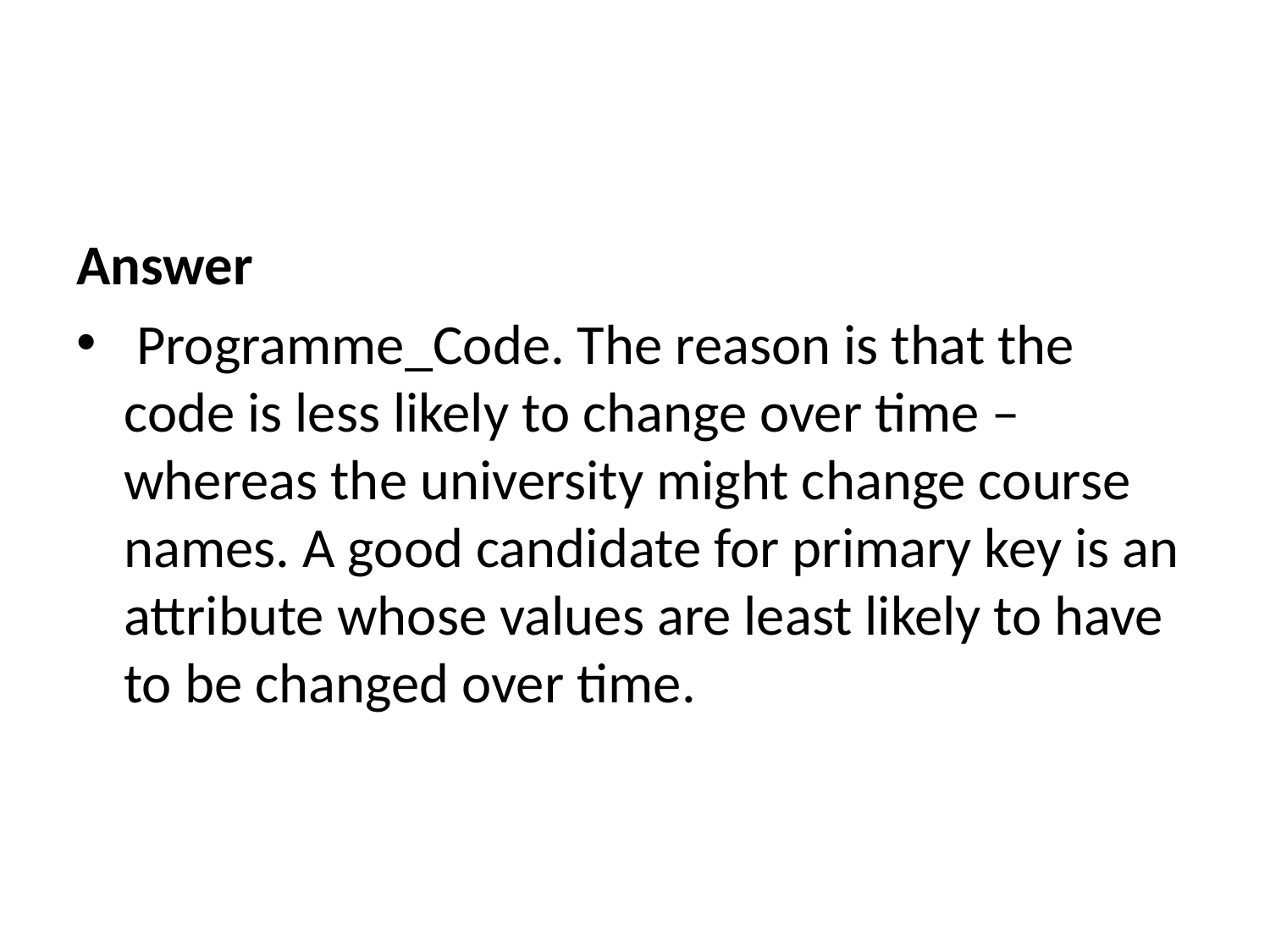

#
Answer
 Programme_Code. The reason is that the code is less likely to change over time – whereas the university might change course names. A good candidate for primary key is an attribute whose values are least likely to have to be changed over time.